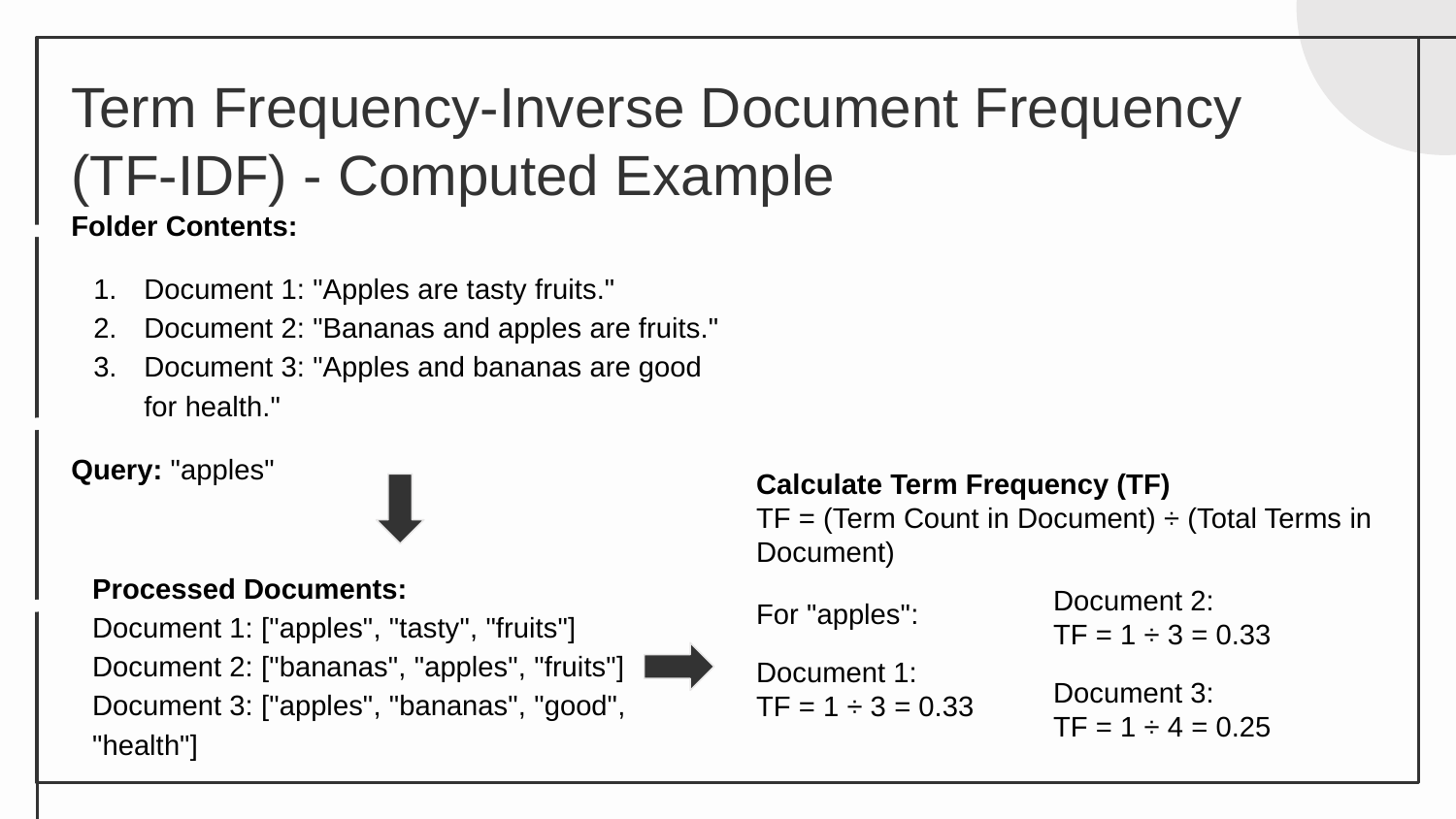

# Term Frequency-Inverse Document Frequency (TF-IDF) - Computed Example

Folder Contents:
Document 1: "Apples are tasty fruits."
Document 2: "Bananas and apples are fruits."
Document 3: "Apples and bananas are good for health."
Query: "apples"

Calculate Term Frequency (TF)
TF = (Term Count in Document) ÷ (Total Terms in Document)
For "apples":
Document 1:
TF = 1 ÷ 3 = 0.33

Processed Documents:
Document 1: ["apples", "tasty", "fruits"]
Document 2: ["bananas", "apples", "fruits"]
Document 3: ["apples", "bananas", "good", "health"]
Document 2:
TF = 1 ÷ 3 = 0.33
Document 3:
TF = 1 ÷ 4 = 0.25